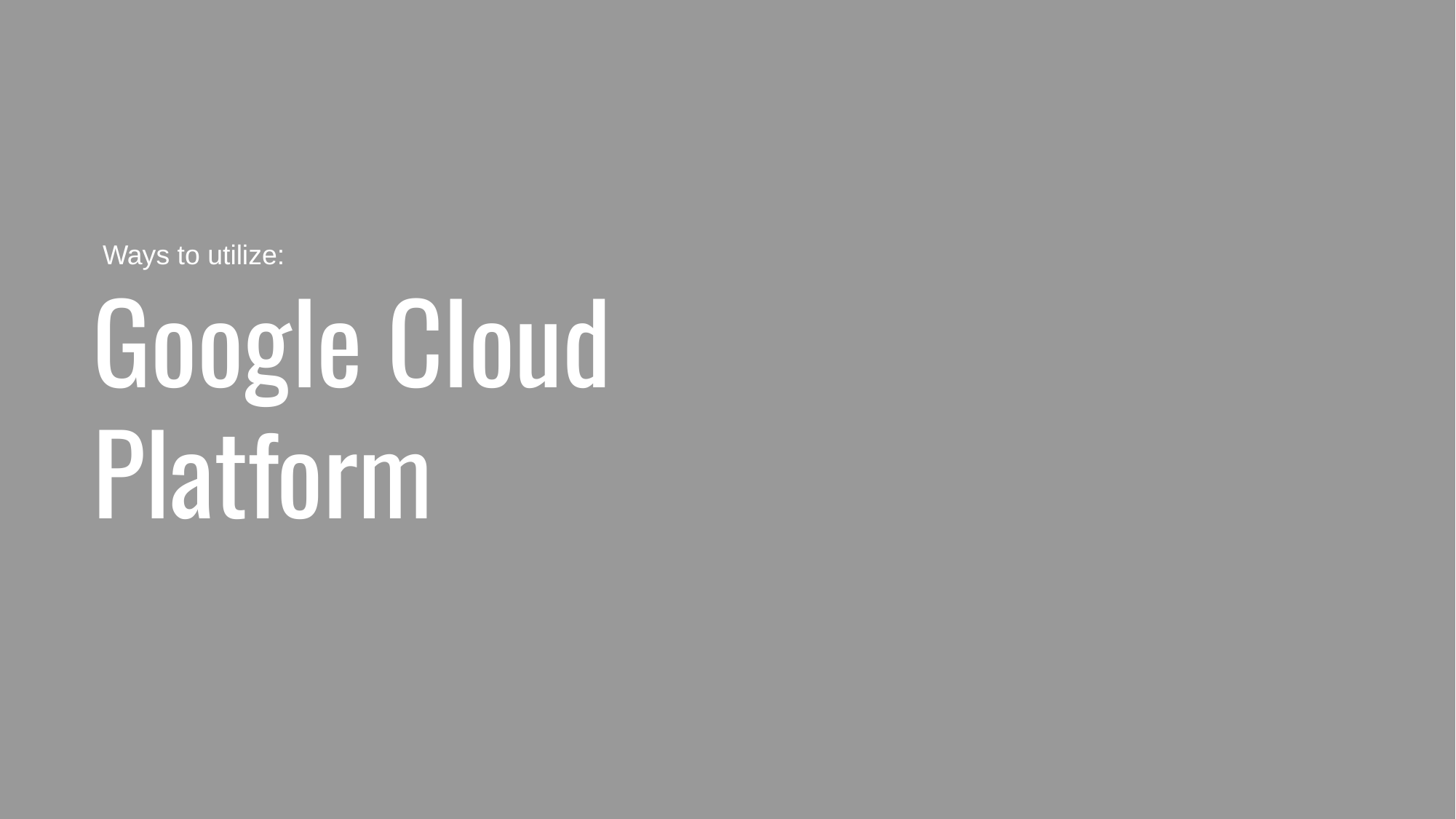

# Google Cloud Platform
Ways to utilize: